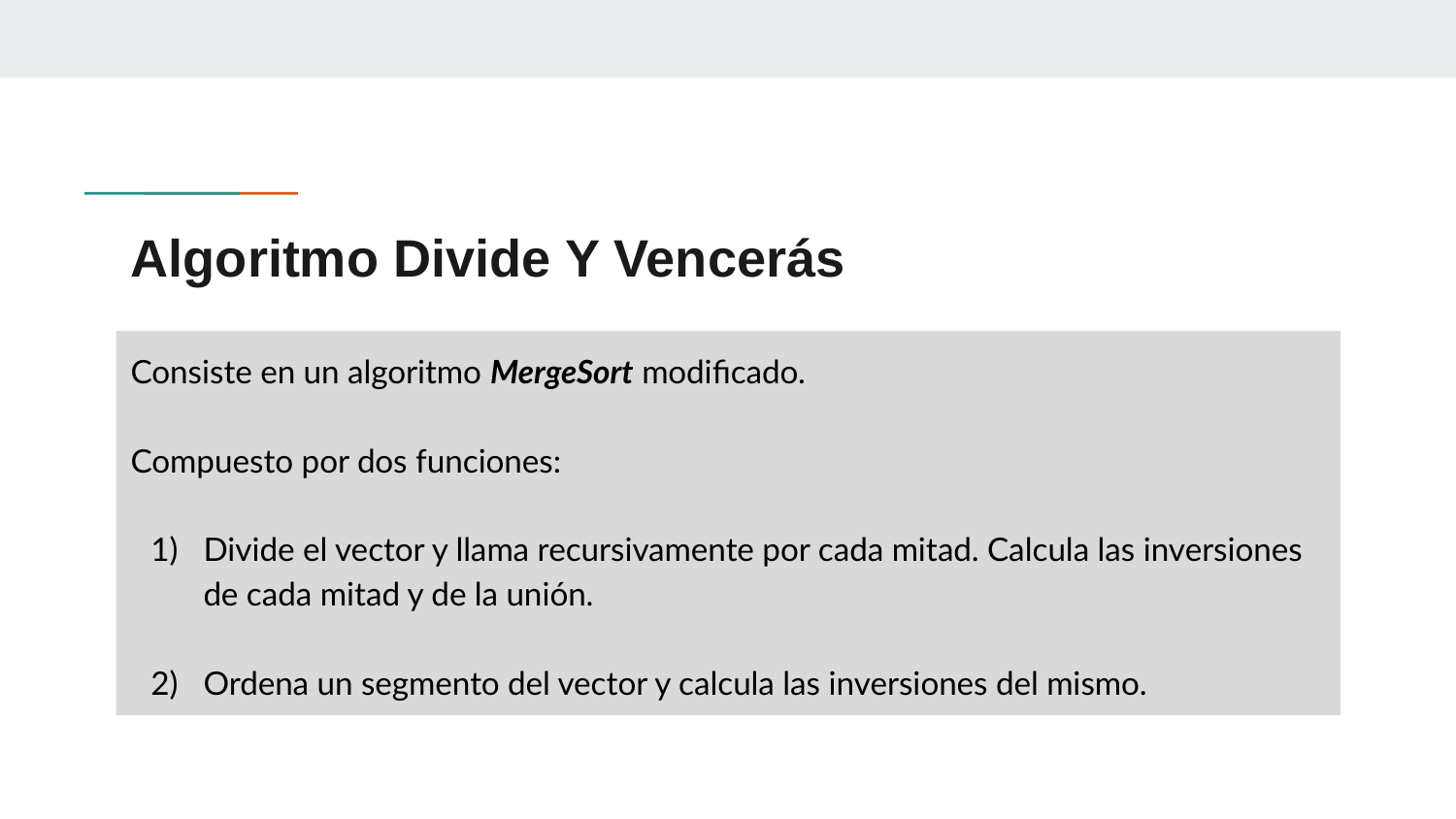

# Algoritmo Divide Y Vencerás
Consiste en un algoritmo MergeSort modificado.

Compuesto por dos funciones:

Divide el vector y llama recursivamente por cada mitad. Calcula las inversiones de cada mitad y de la unión.

Ordena un segmento del vector y calcula las inversiones del mismo.